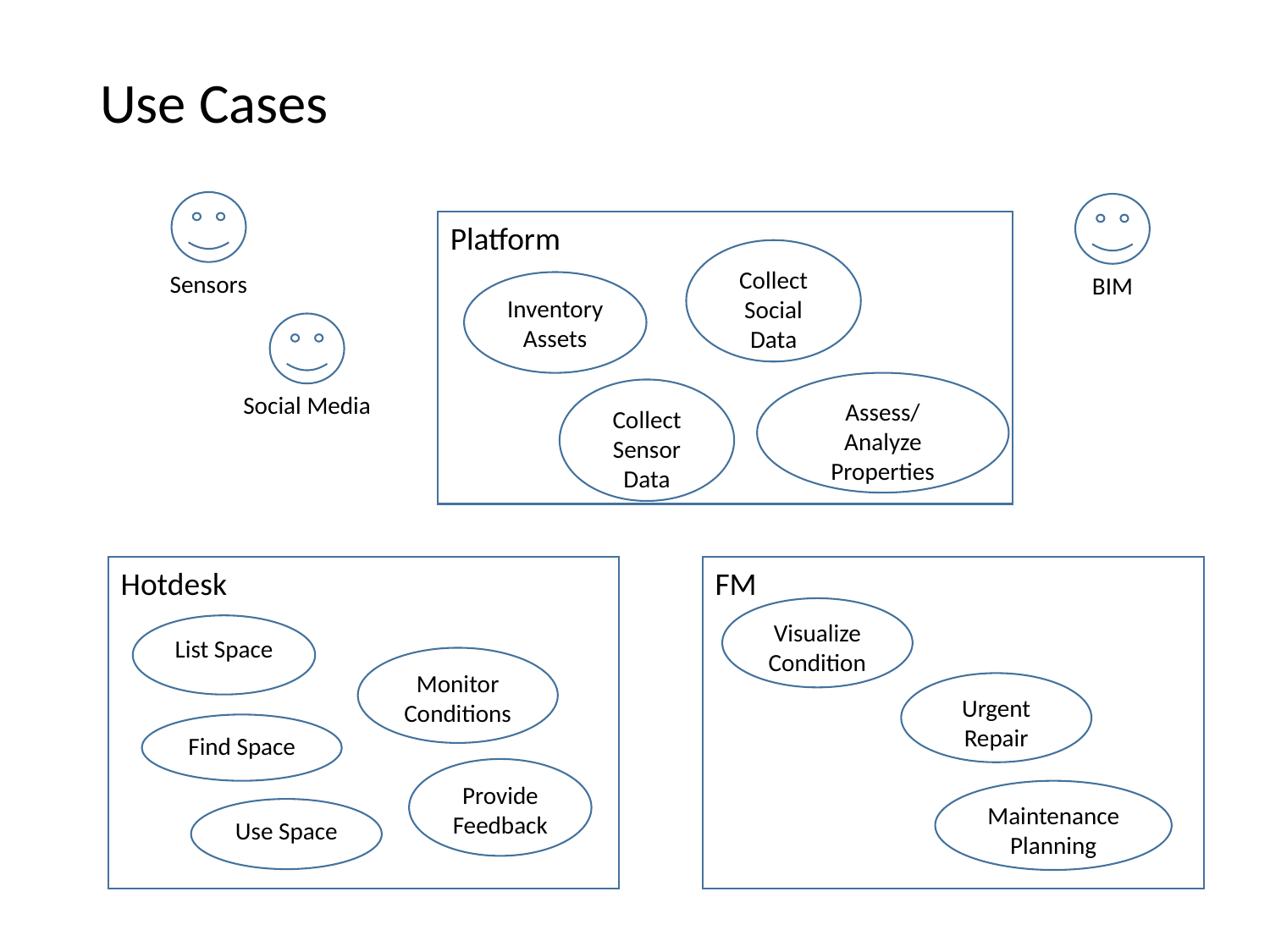

# Use Cases

Sensors

BIM
Platform
Collect Social Data
Inventory Assets

Social Media
Assess/ Analyze Properties
Collect Sensor Data
Hotdesk
FM
Visualize Condition
List Space
Monitor Conditions
Urgent Repair
Find Space
Provide Feedback
Maintenance Planning
Use Space